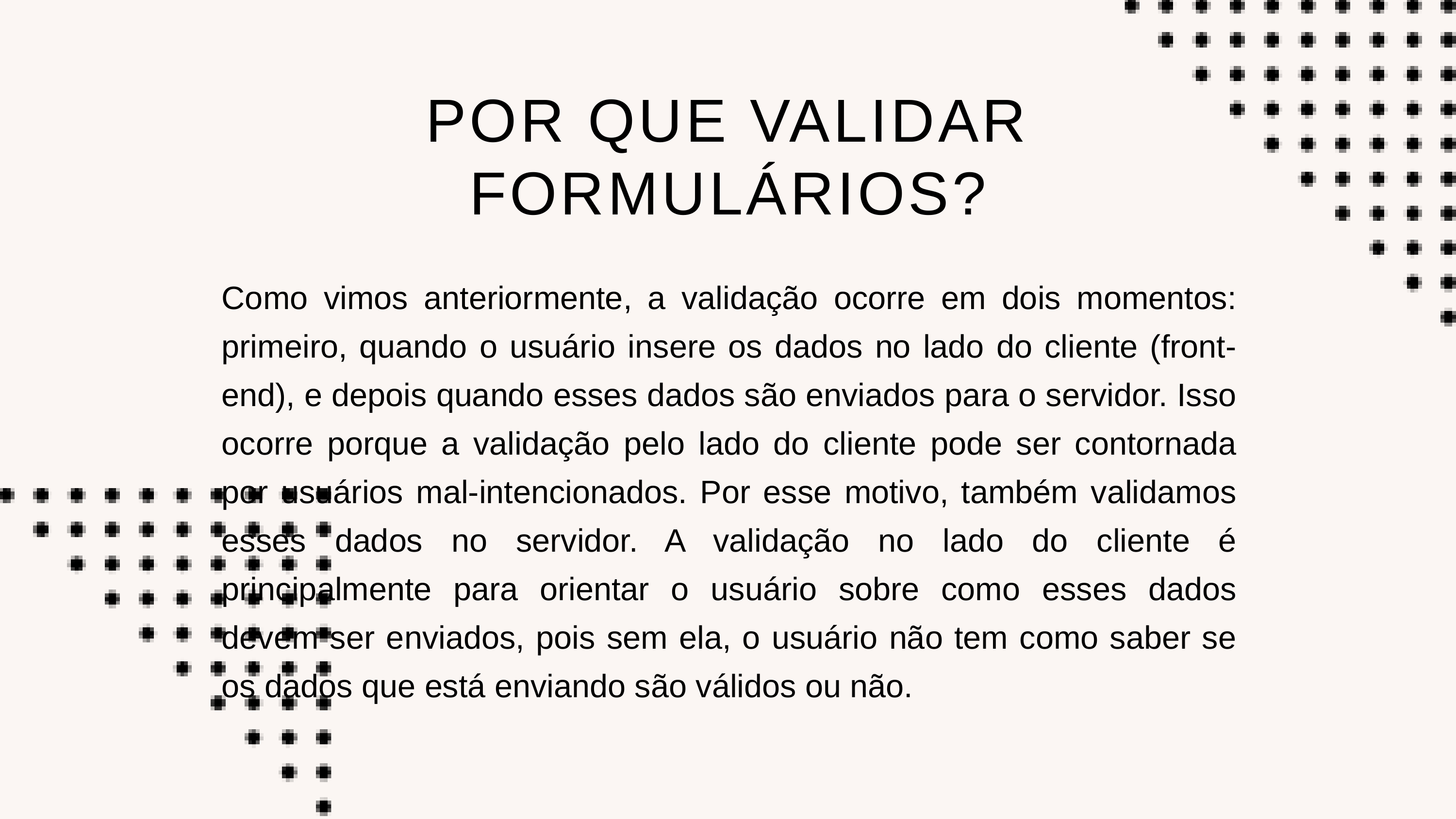

POR QUE VALIDAR FORMULÁRIOS?
Como vimos anteriormente, a validação ocorre em dois momentos: primeiro, quando o usuário insere os dados no lado do cliente (front-end), e depois quando esses dados são enviados para o servidor. Isso ocorre porque a validação pelo lado do cliente pode ser contornada por usuários mal-intencionados. Por esse motivo, também validamos esses dados no servidor. A validação no lado do cliente é principalmente para orientar o usuário sobre como esses dados devem ser enviados, pois sem ela, o usuário não tem como saber se os dados que está enviando são válidos ou não.